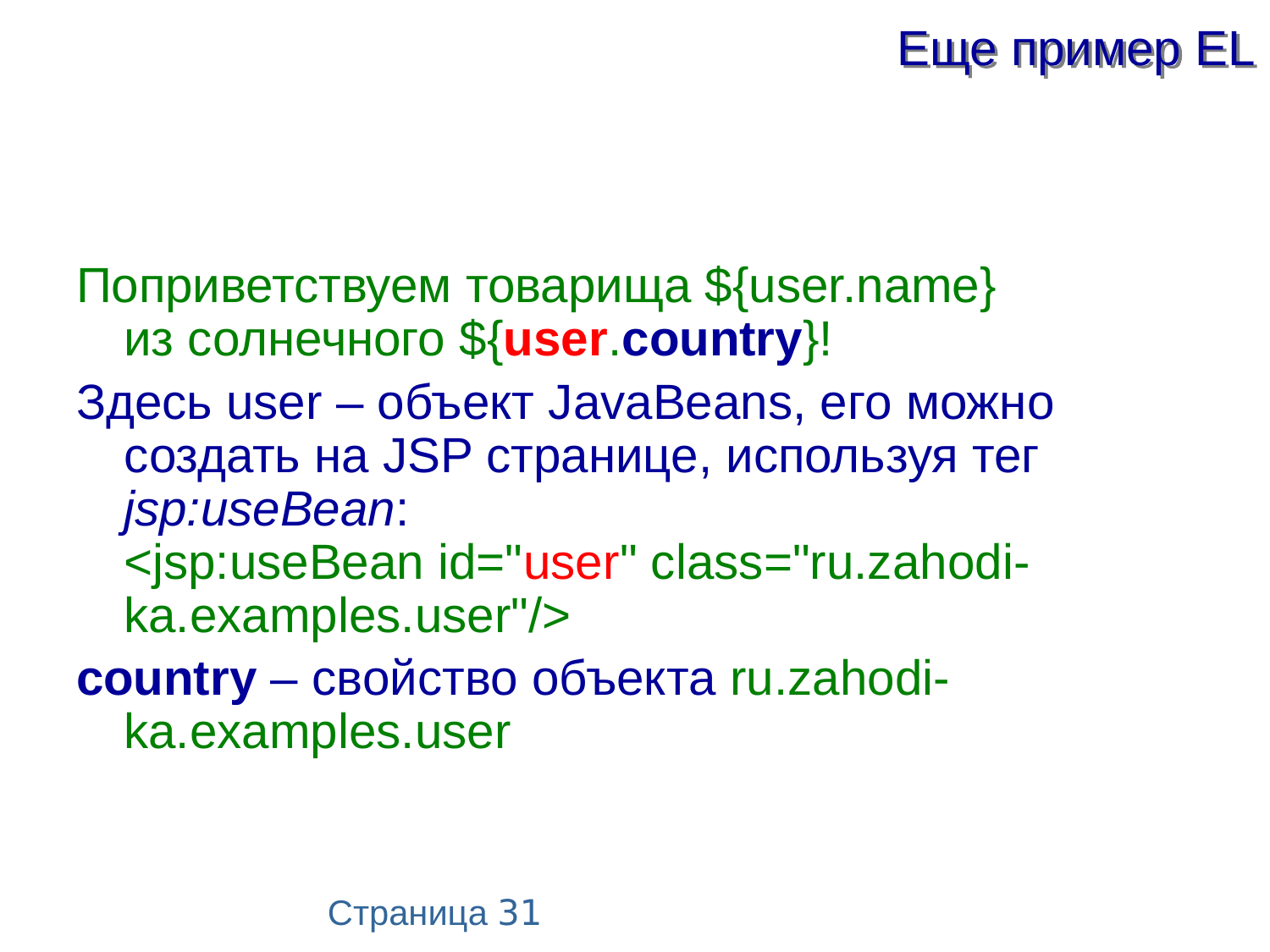

# Еще пример EL
Поприветствуем товарища ${user.name}
из солнечного ${user.country}!
Здесь user – объект JavaBeans, его можно создать на JSP странице, используя тег jsp:useBean:
<jsp:useBean id="user" class="ru.zahodi-ka.examples.user"/>
country – свойство объекта ru.zahodi-ka.examples.user
Страница 31